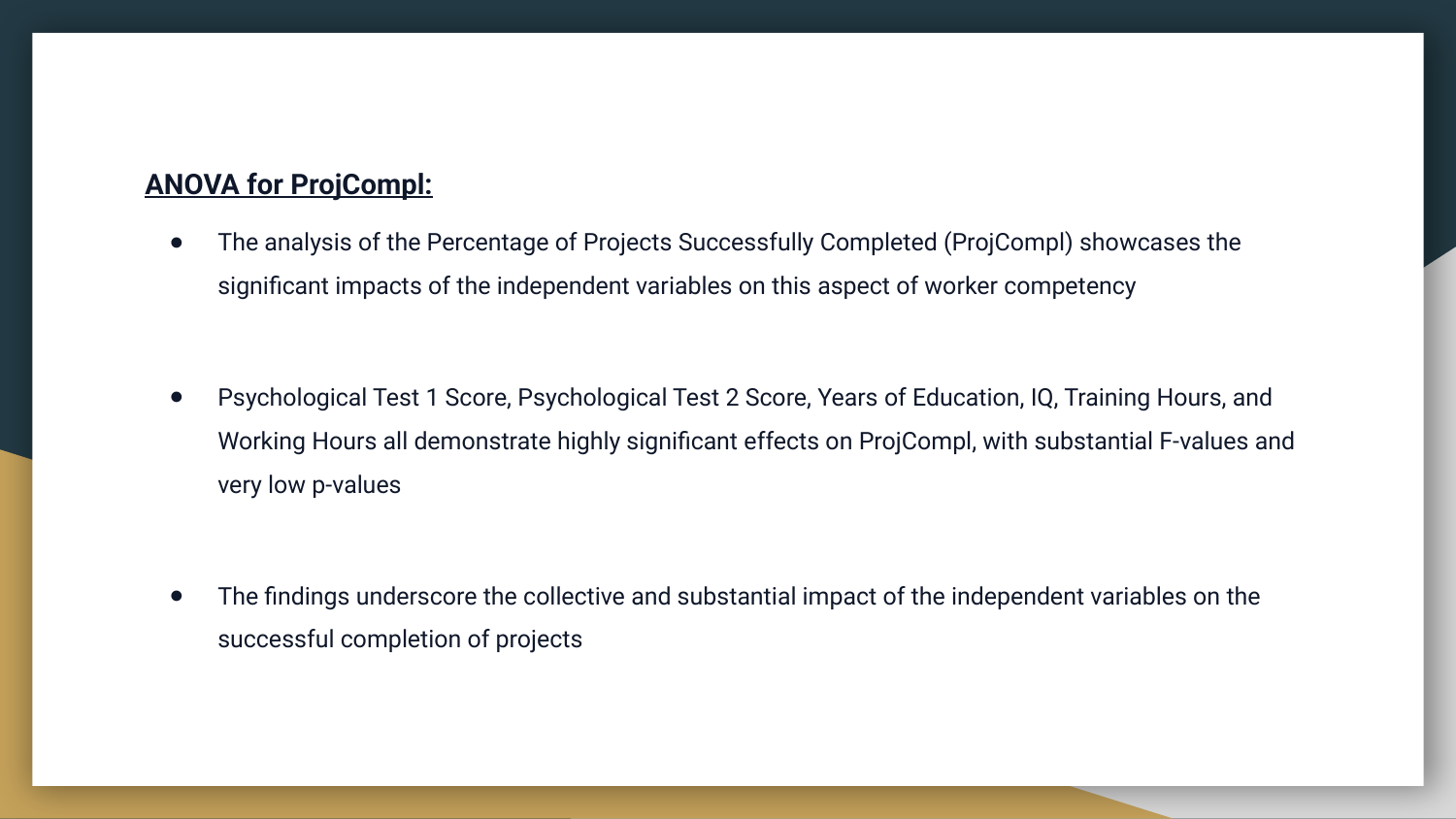

#
ANOVA for ProjCompl:
The analysis of the Percentage of Projects Successfully Completed (ProjCompl) showcases the significant impacts of the independent variables on this aspect of worker competency

Psychological Test 1 Score, Psychological Test 2 Score, Years of Education, IQ, Training Hours, and Working Hours all demonstrate highly significant effects on ProjCompl, with substantial F-values and very low p-values

The findings underscore the collective and substantial impact of the independent variables on the successful completion of projects